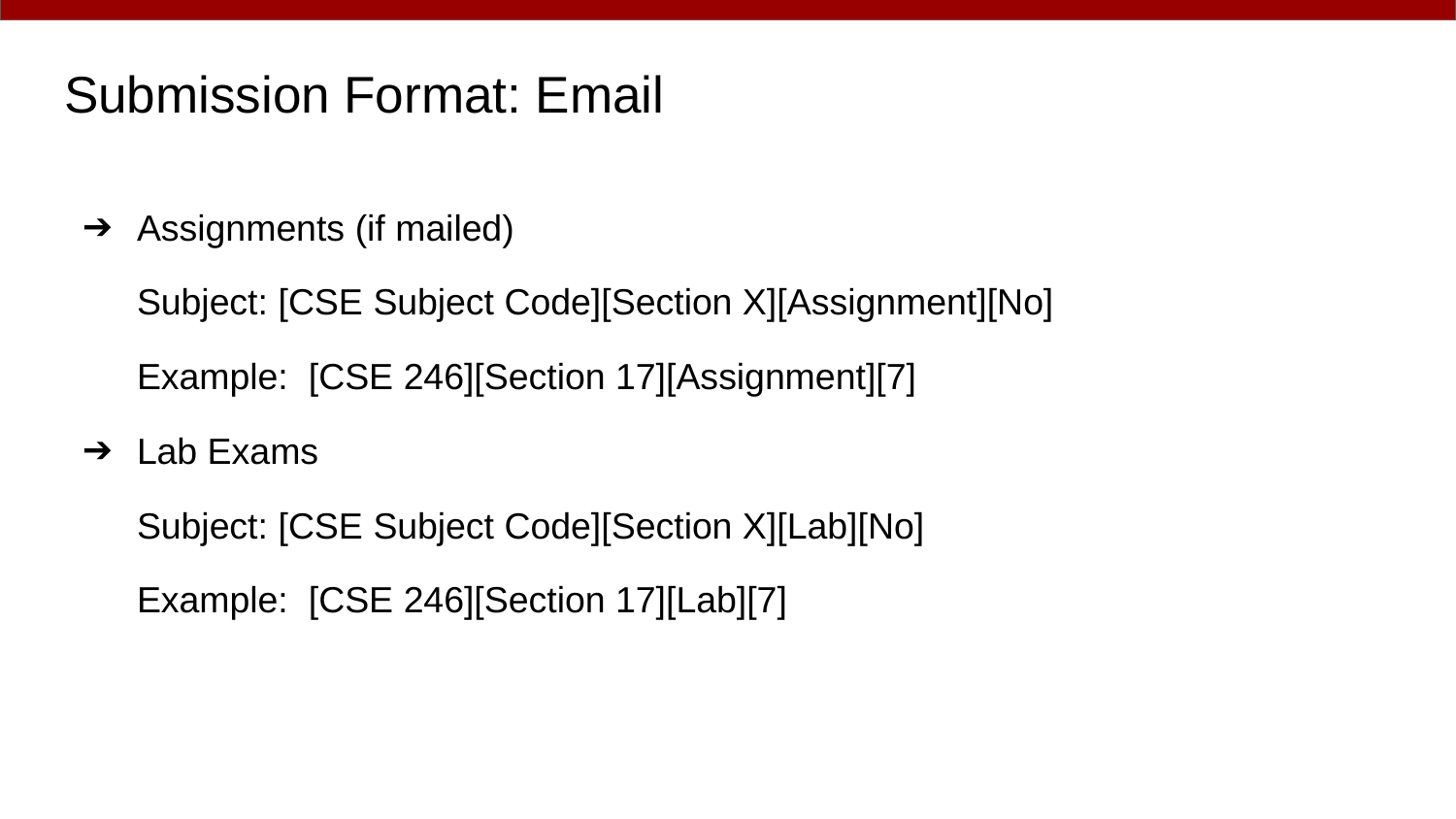

# Submission Format: Email
Assignments (if mailed)
Subject: [CSE Subject Code][Section X][Assignment][No]
Example:  [CSE 246][Section 17][Assignment][7]
Lab Exams
Subject: [CSE Subject Code][Section X][Lab][No]
Example:  [CSE 246][Section 17][Lab][7]